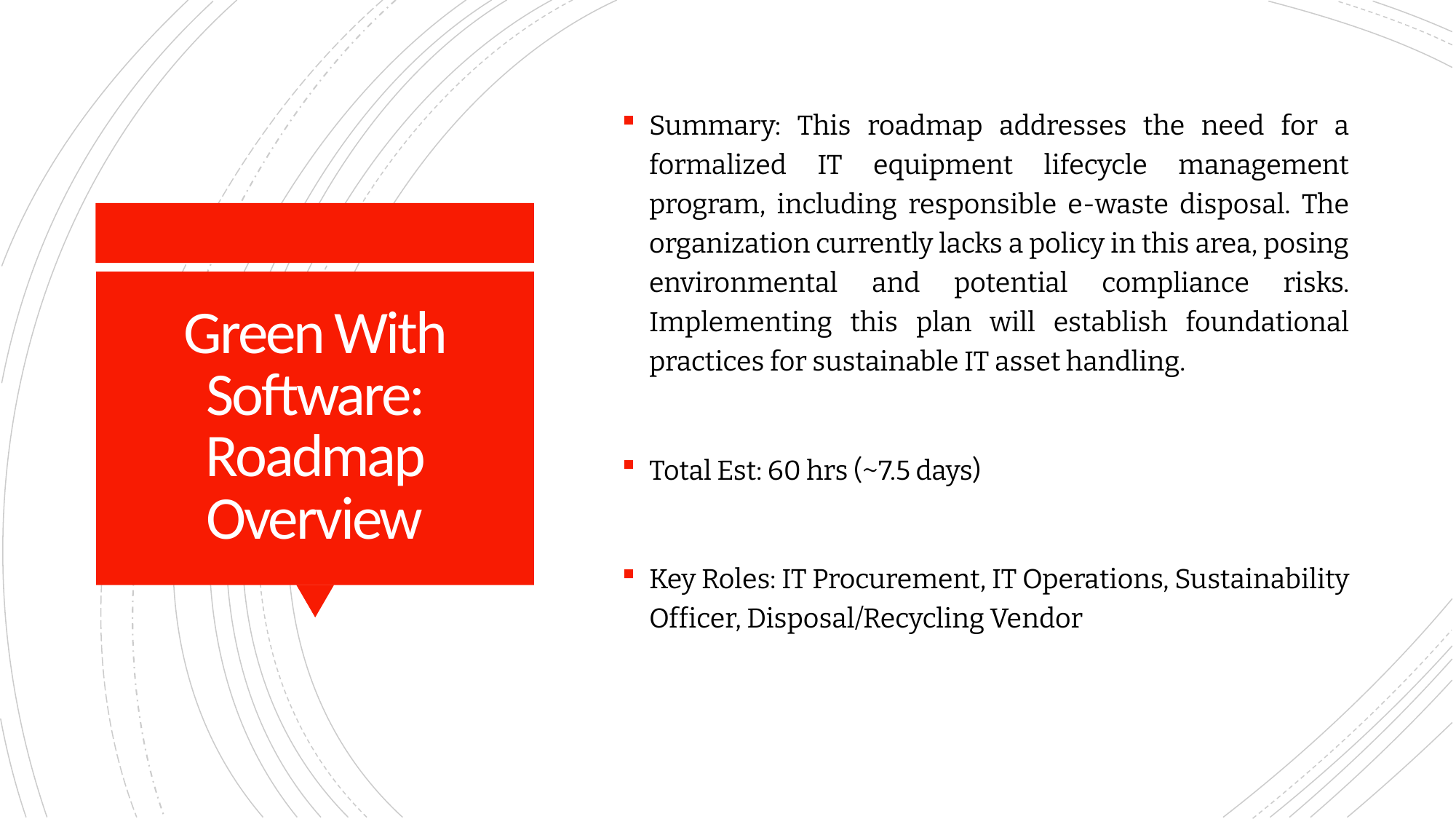

Summary: This roadmap addresses the need for a formalized IT equipment lifecycle management program, including responsible e-waste disposal. The organization currently lacks a policy in this area, posing environmental and potential compliance risks. Implementing this plan will establish foundational practices for sustainable IT asset handling.

Total Est: 60 hrs (~7.5 days)

Key Roles: IT Procurement, IT Operations, Sustainability Officer, Disposal/Recycling Vendor
# Green With Software: Roadmap Overview